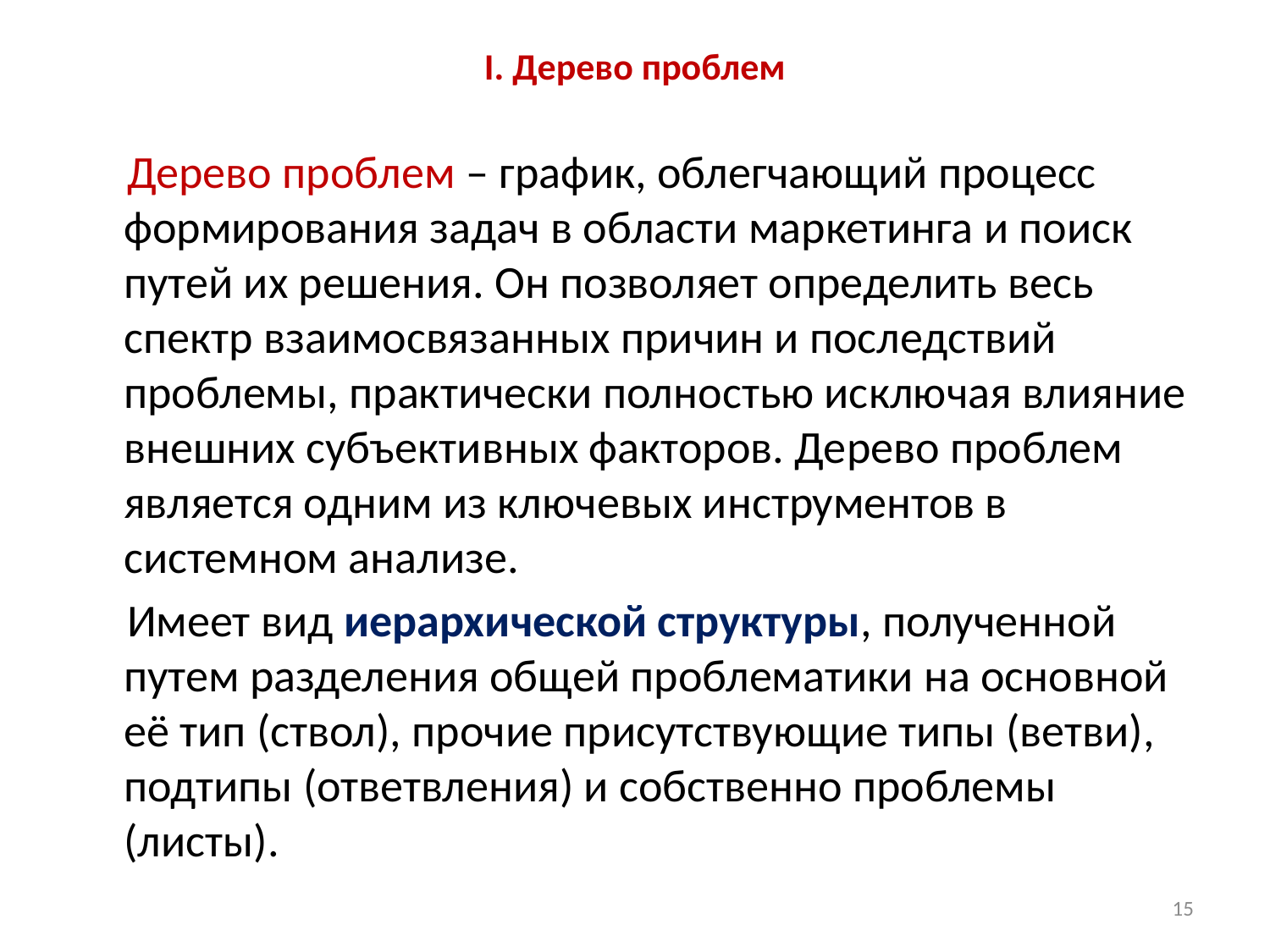

# I. Дерево проблем
Дерево проблем – график, облегчающий процесс формирования задач в области маркетинга и поиск путей их решения. Он позволяет определить весь спектр взаимосвязанных причин и последствий проблемы, практически полностью исключая влияние внешних субъективных факторов. Дерево проблем является одним из ключевых инструментов в системном анализе.
Имеет вид иерархической структуры, полученной путем разделения общей проблематики на основной её тип (ствол), прочие присутствующие типы (ветви), подтипы (ответвления) и собственно проблемы (листы).
15